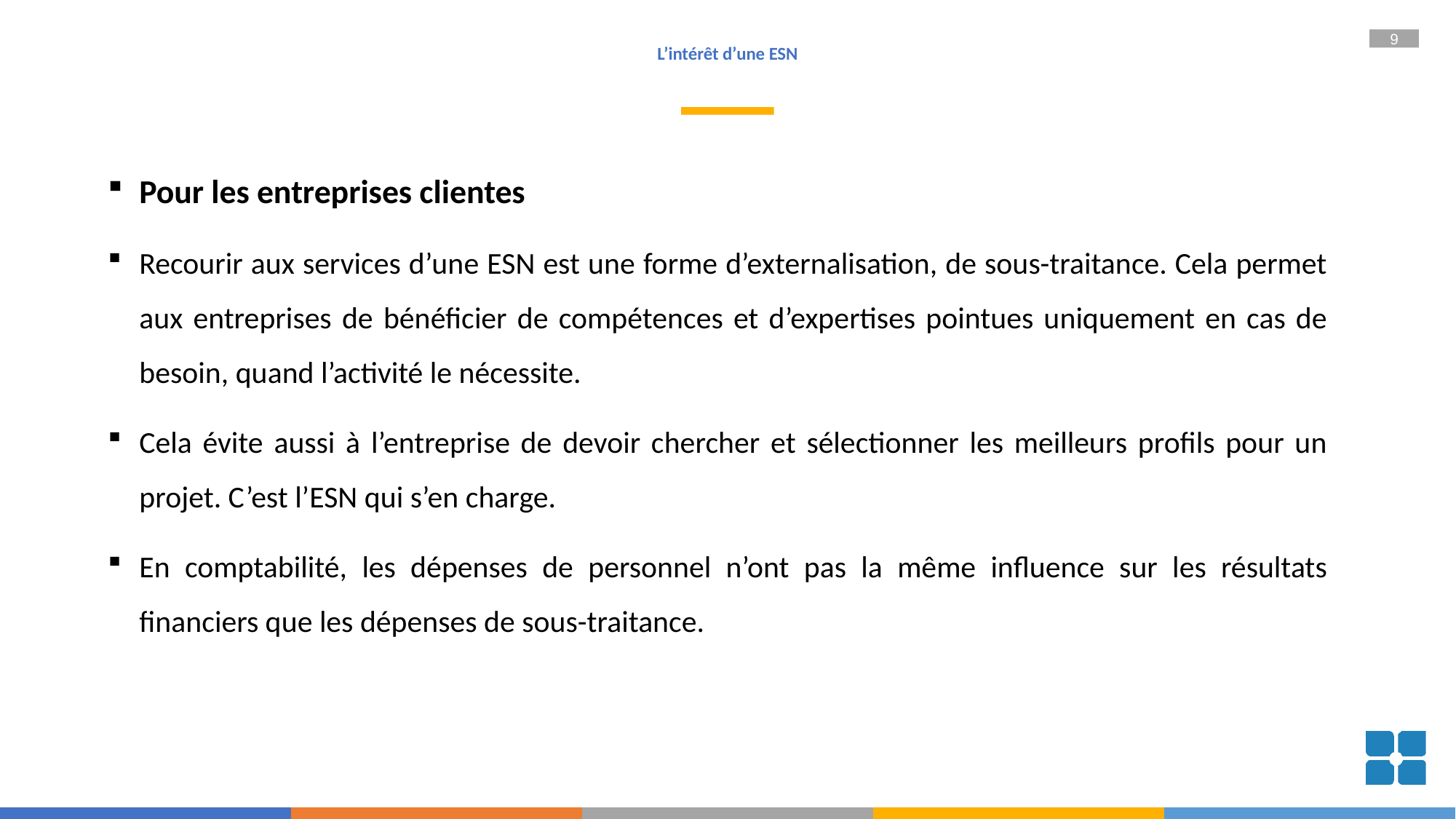

# L’intérêt d’une ESN
Pour les entreprises clientes
Recourir aux services d’une ESN est une forme d’externalisation, de sous-traitance. Cela permet aux entreprises de bénéficier de compétences et d’expertises pointues uniquement en cas de besoin, quand l’activité le nécessite.
Cela évite aussi à l’entreprise de devoir chercher et sélectionner les meilleurs profils pour un projet. C’est l’ESN qui s’en charge.
En comptabilité, les dépenses de personnel n’ont pas la même influence sur les résultats financiers que les dépenses de sous-traitance.